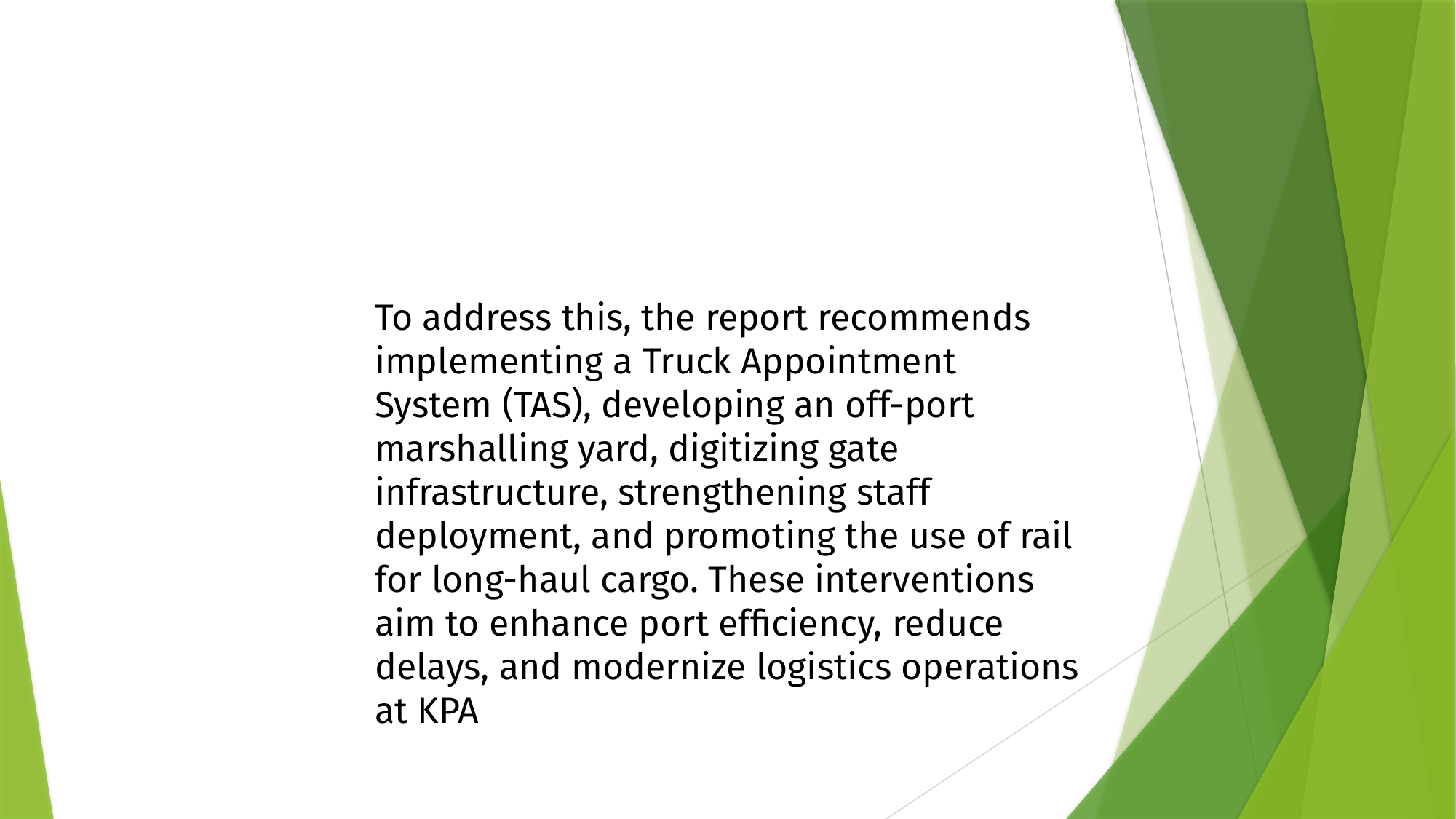

To address this, the report recommends implementing a Truck Appointment System (TAS), developing an off-port marshalling yard, digitizing gate infrastructure, strengthening staff deployment, and promoting the use of rail for long-haul cargo. These interventions aim to enhance port efficiency, reduce delays, and modernize logistics operations at KPA